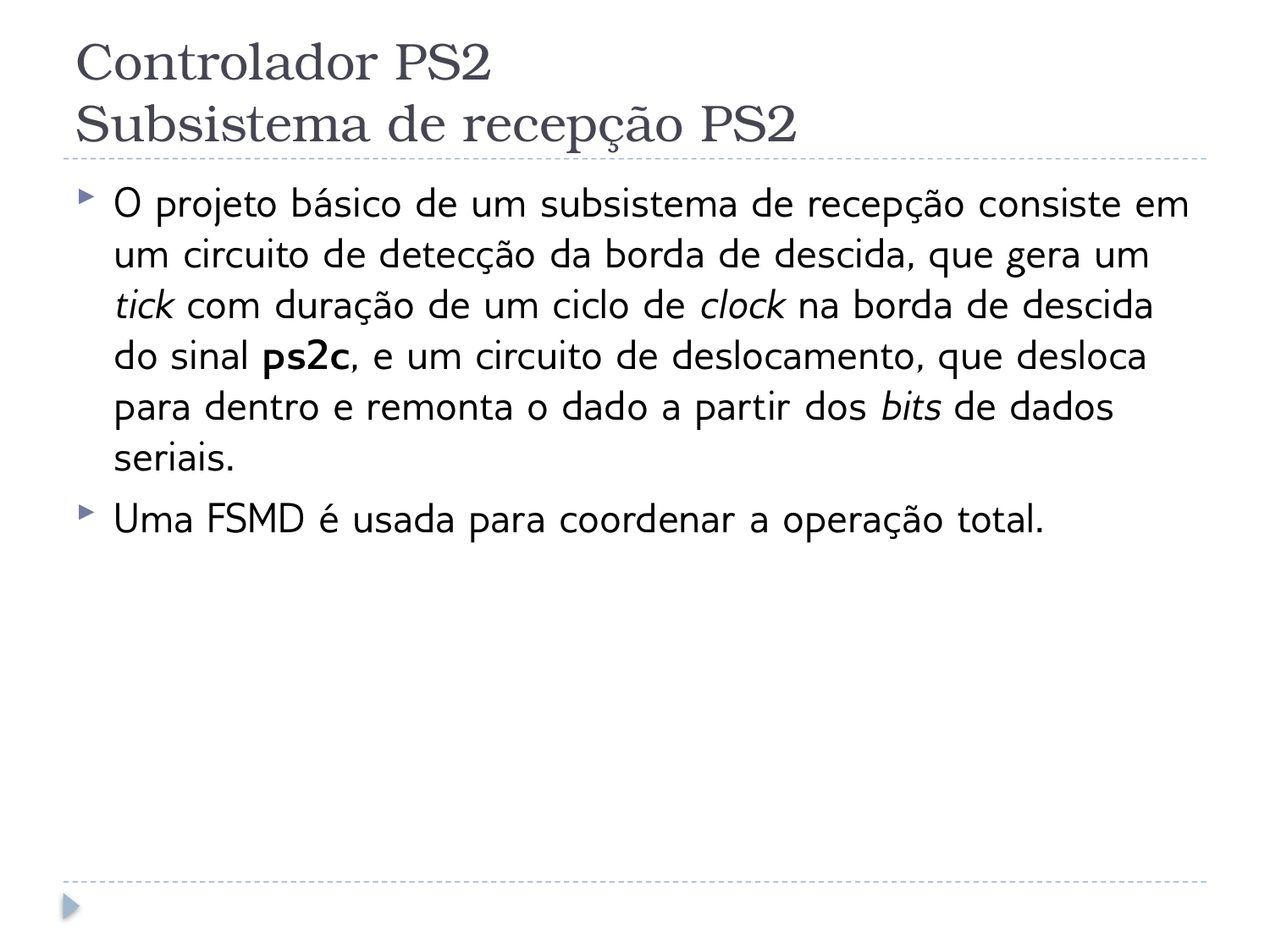

# Controlador PS2 Subsistema de recepção PS2
O projeto básico de um subsistema de recepção consiste em um circuito de detecção da borda de descida, que gera um tick com duração de um ciclo de clock na borda de descida do sinal ps2c, e um circuito de deslocamento, que desloca para dentro e remonta o dado a partir dos bits de dados seriais.
Uma FSMD é usada para coordenar a operação total.